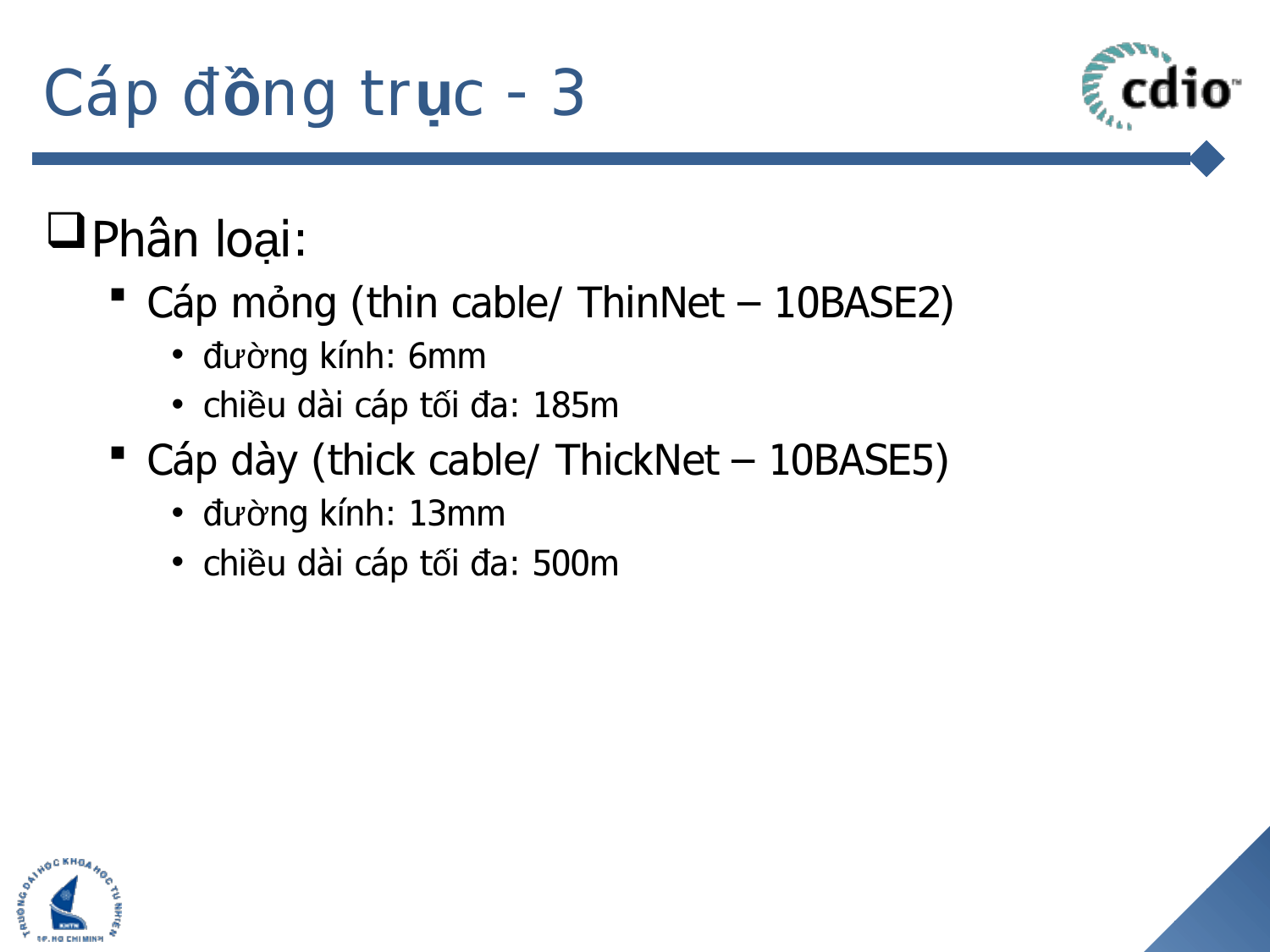

# Cáp đồng trục - 3
Phân loại:
Cáp mỏng (thin cable/ ThinNet – 10BASE2)
đường kính: 6mm
chiều dài cáp tối đa: 185m
Cáp dày (thick cable/ ThickNet – 10BASE5)
đường kính: 13mm
chiều dài cáp tối đa: 500m